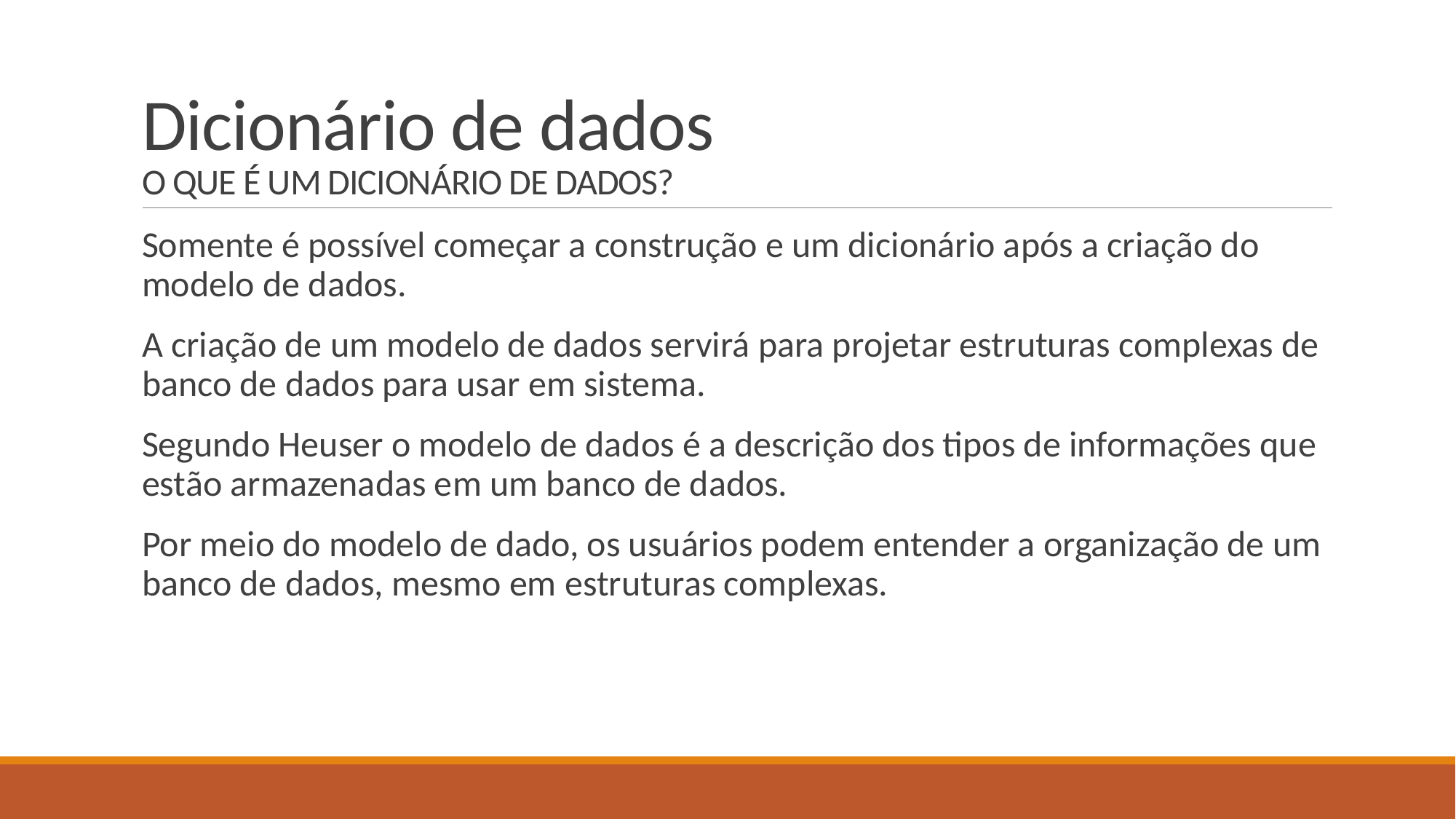

# Dicionário de dados O QUE É UM DICIONÁRIO DE DADOS?
Somente é possível começar a construção e um dicionário após a criação do modelo de dados.
A criação de um modelo de dados servirá para projetar estruturas complexas de banco de dados para usar em sistema.
Segundo Heuser o modelo de dados é a descrição dos tipos de informações que estão armazenadas em um banco de dados.
Por meio do modelo de dado, os usuários podem entender a organização de um banco de dados, mesmo em estruturas complexas.